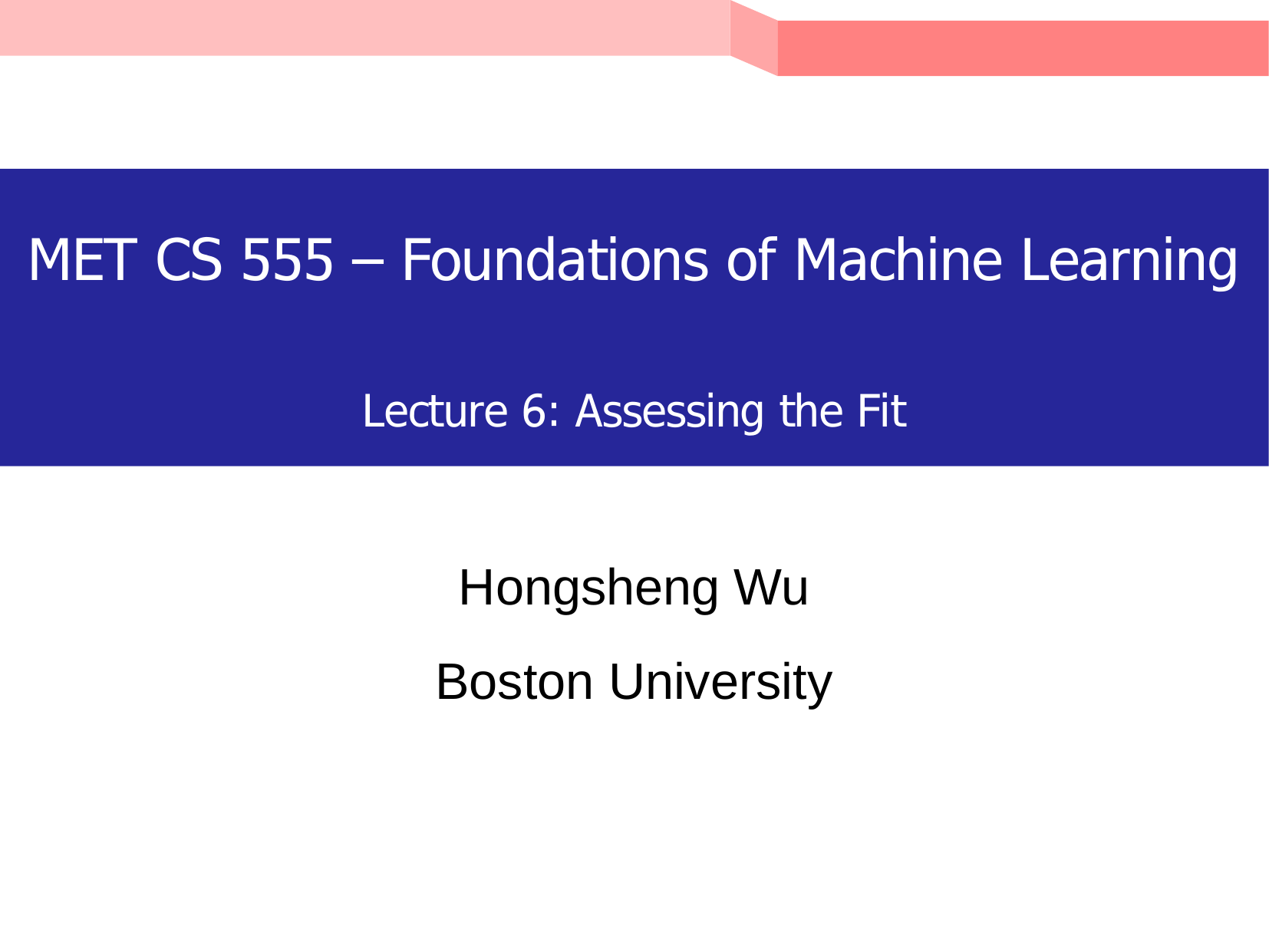

# MET CS 555 – Foundations of Machine Learning Lecture 6: Assessing the Fit
Hongsheng Wu
Boston University